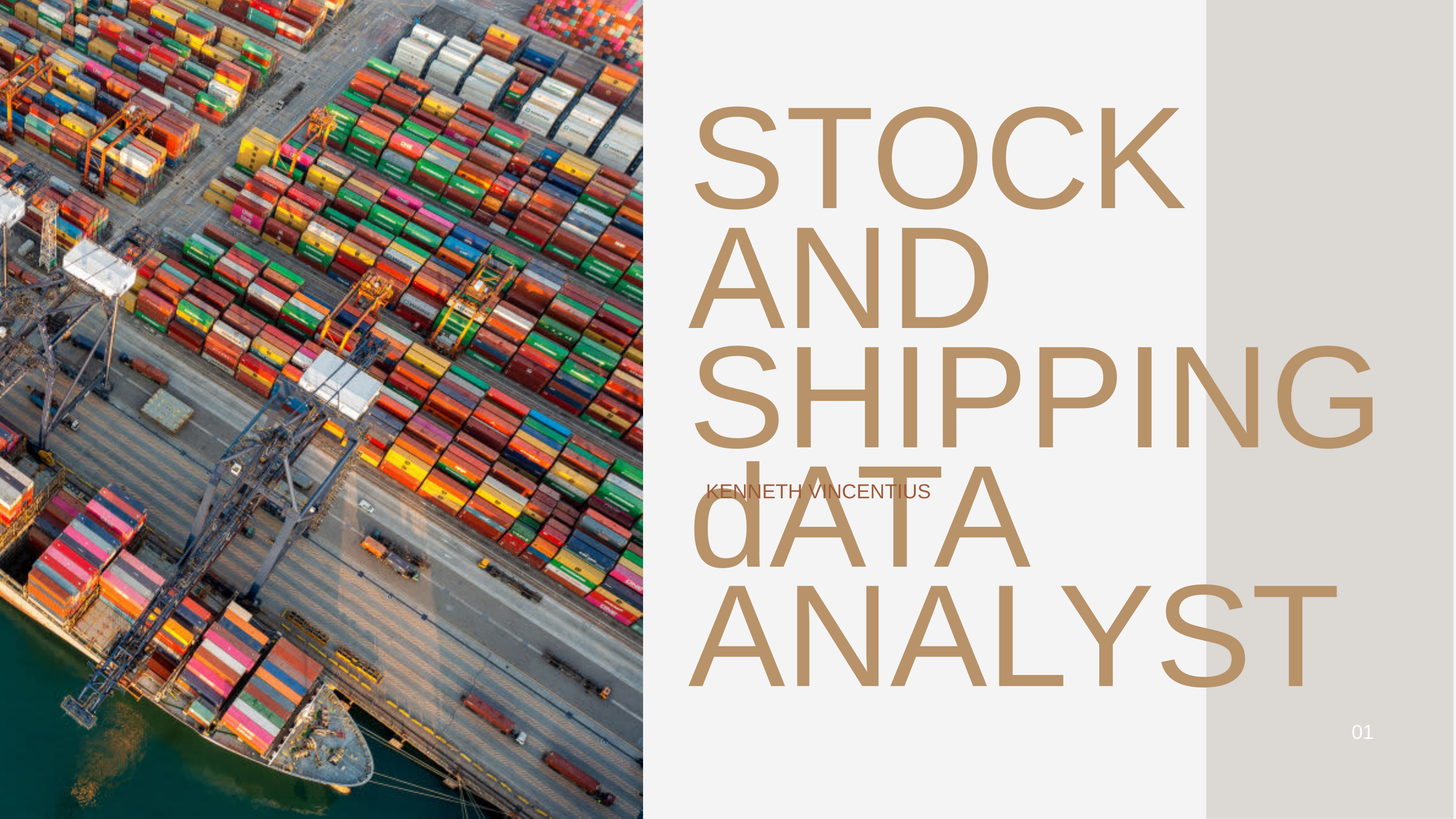

STOCK AND SHIPPING dATA ANALYST
KENNETH VINCENTIUS
01